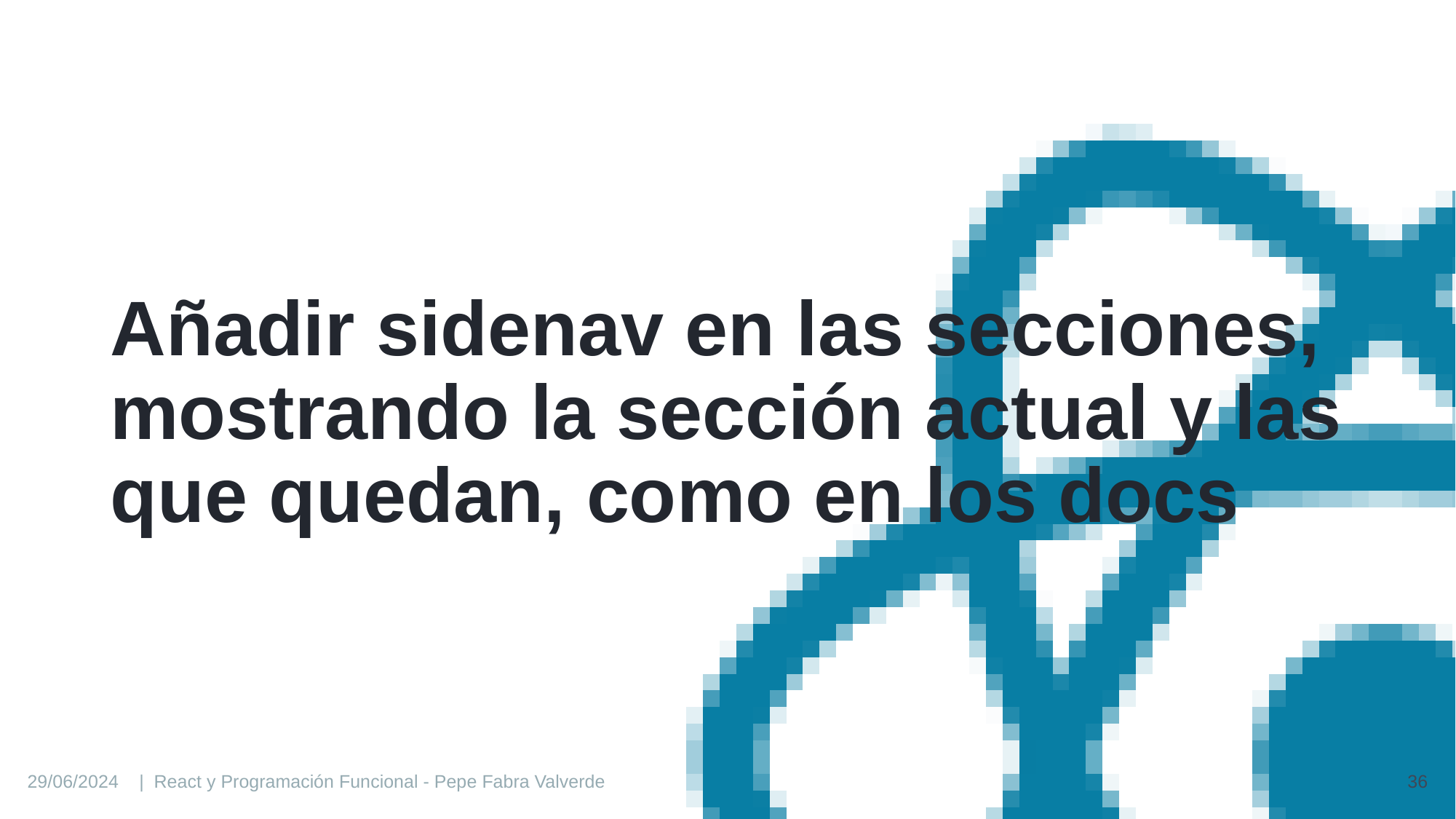

# Añadir sidenav en las secciones, mostrando la sección actual y las que quedan, como en los docs

29/06/2024
|  React y Programación Funcional - Pepe Fabra Valverde
36